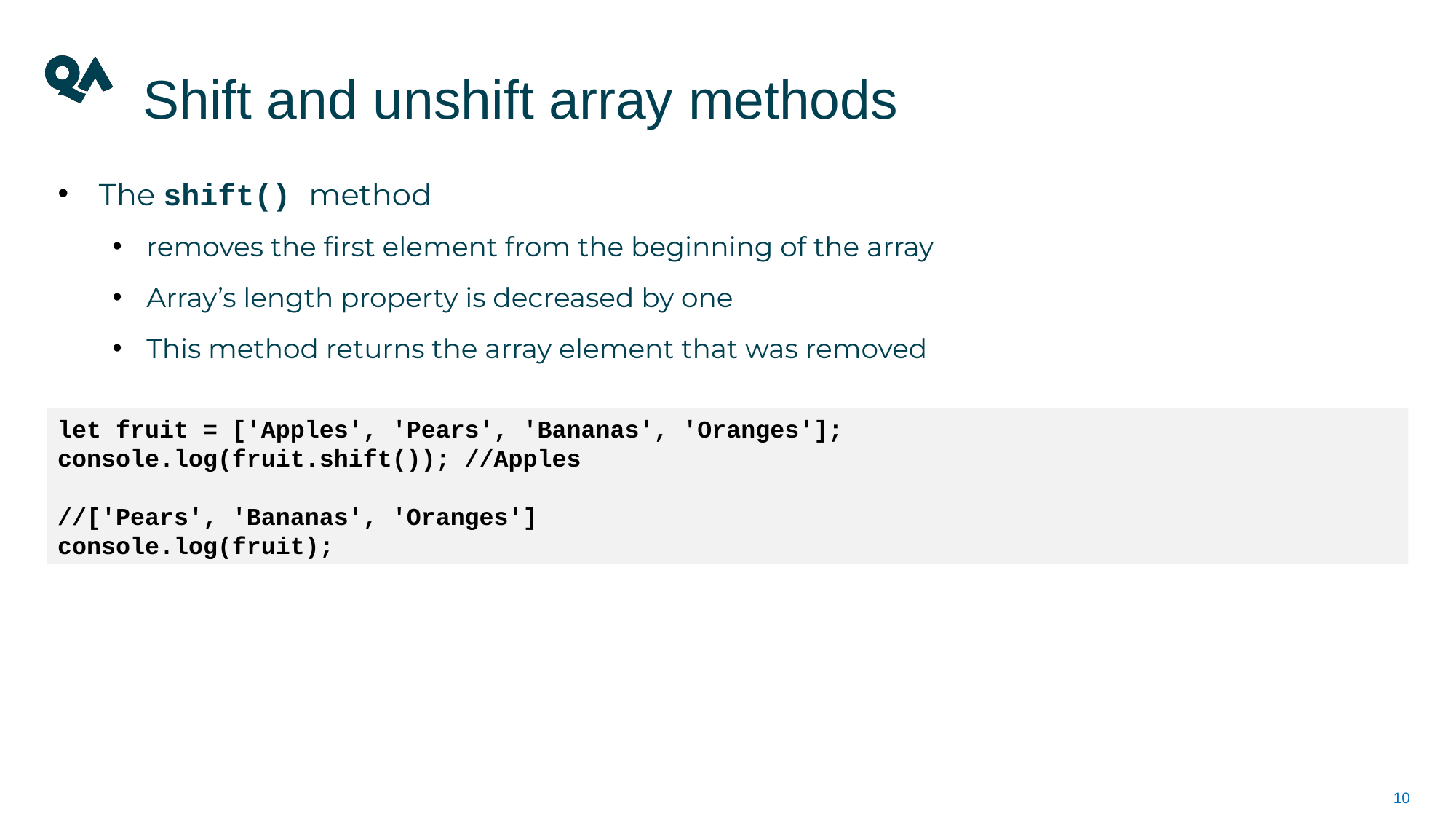

# Shift and unshift array methods
The shift() method
removes the first element from the beginning of the array
Array’s length property is decreased by one
This method returns the array element that was removed

let fruit = ['Apples', 'Pears', 'Bananas', 'Oranges'];
console.log(fruit.shift()); //Apples
//['Pears', 'Bananas', 'Oranges']
console.log(fruit);